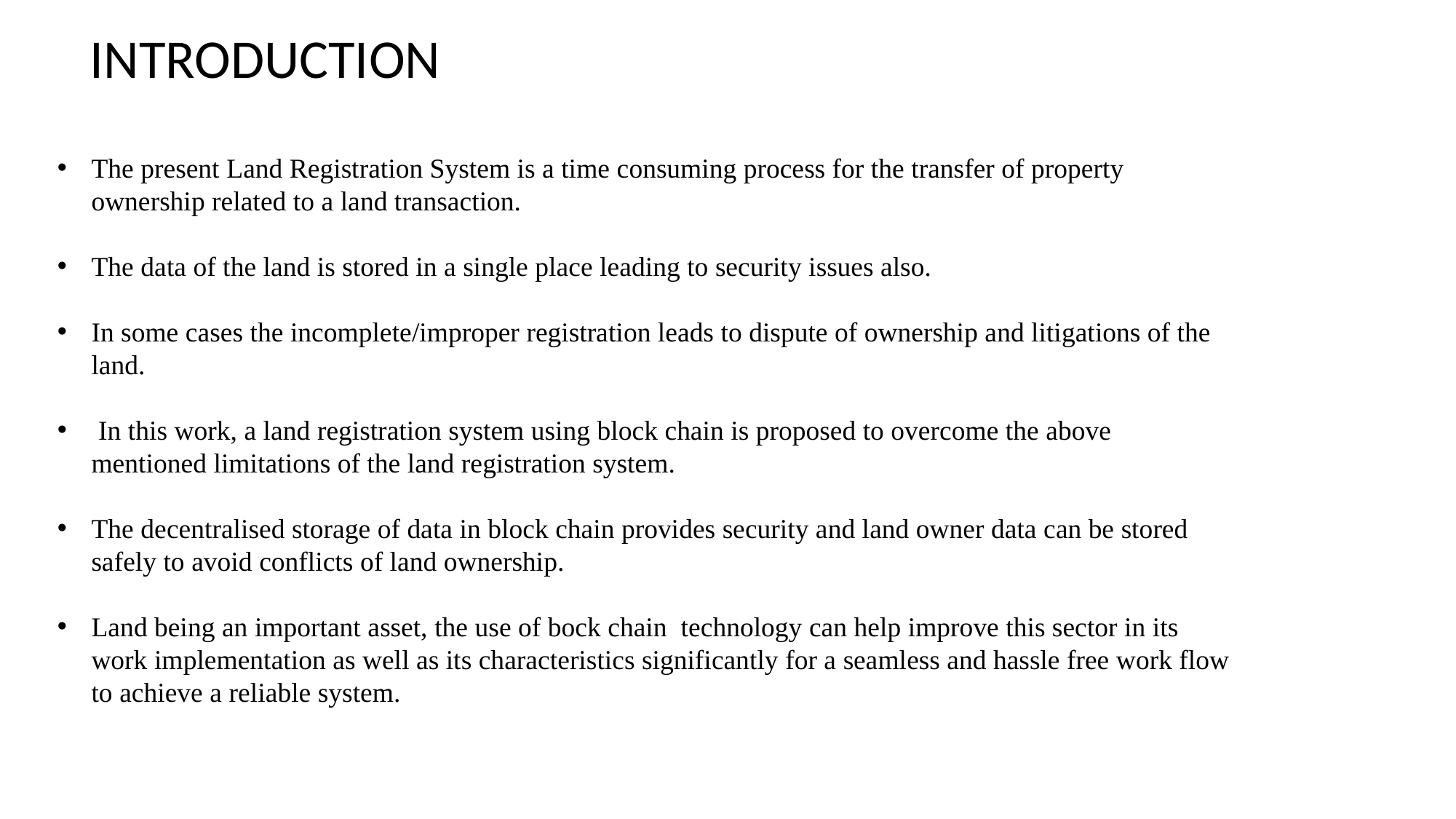

INTRODUCTION
The present Land Registration System is a time consuming process for the transfer of property ownership related to a land transaction.

The data of the land is stored in a single place leading to security issues also.

In some cases the incomplete/improper registration leads to dispute of ownership and litigations of the land.

 In this work, a land registration system using block chain is proposed to overcome the above mentioned limitations of the land registration system.

The decentralised storage of data in block chain provides security and land owner data can be stored safely to avoid conflicts of land ownership.

Land being an important asset, the use of bock chain  technology can help improve this sector in its work implementation as well as its characteristics significantly for a seamless and hassle free work flow to achieve a reliable system.